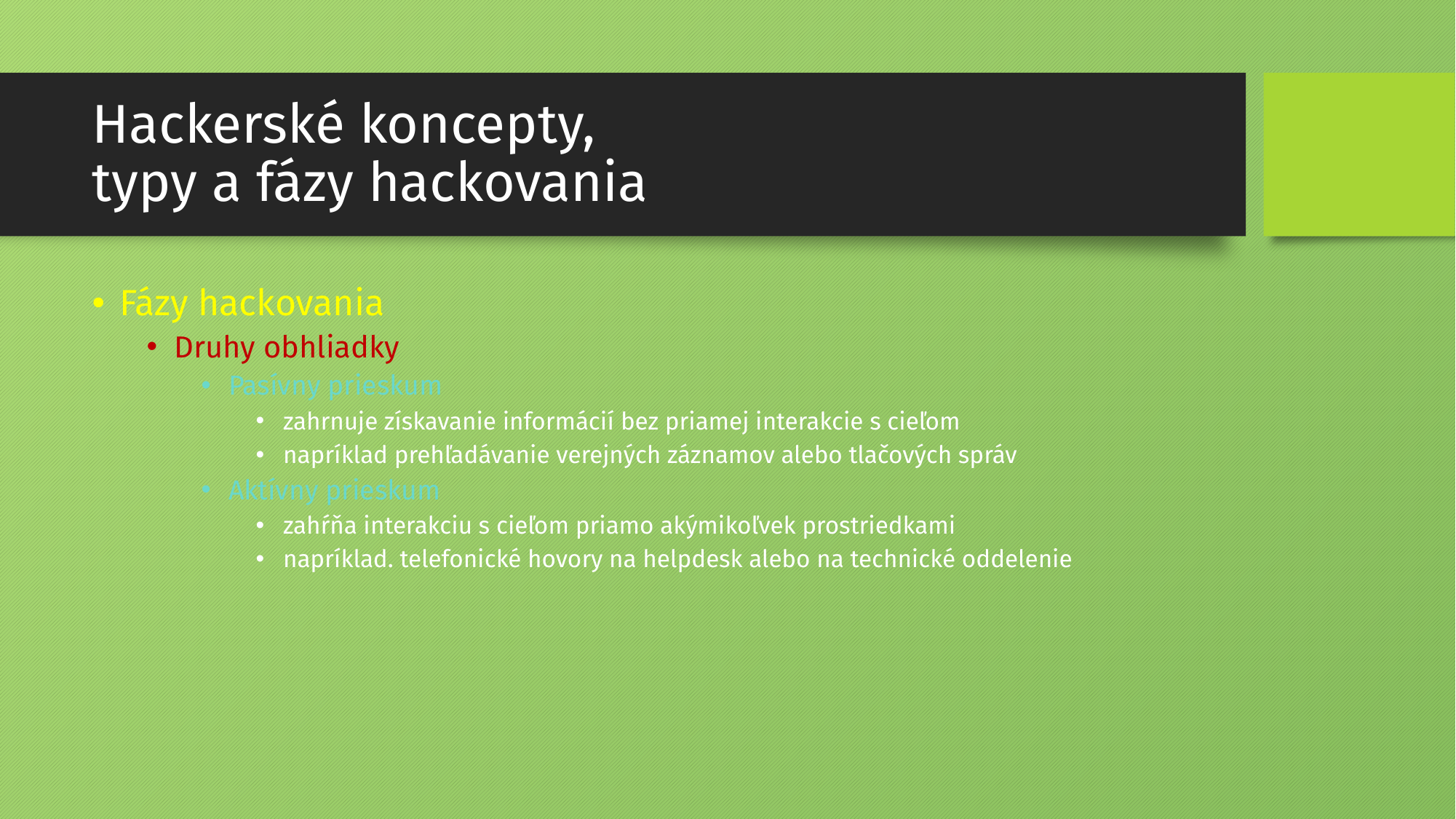

# Hackerské koncepty, typy a fázy hackovania
Fázy hackovania
Druhy obhliadky
Pasívny prieskum
zahrnuje získavanie informácií bez priamej interakcie s cieľom
napríklad prehľadávanie verejných záznamov alebo tlačových správ
Aktívny prieskum
zahŕňa interakciu s cieľom priamo akýmikoľvek prostriedkami
napríklad. telefonické hovory na helpdesk alebo na technické oddelenie